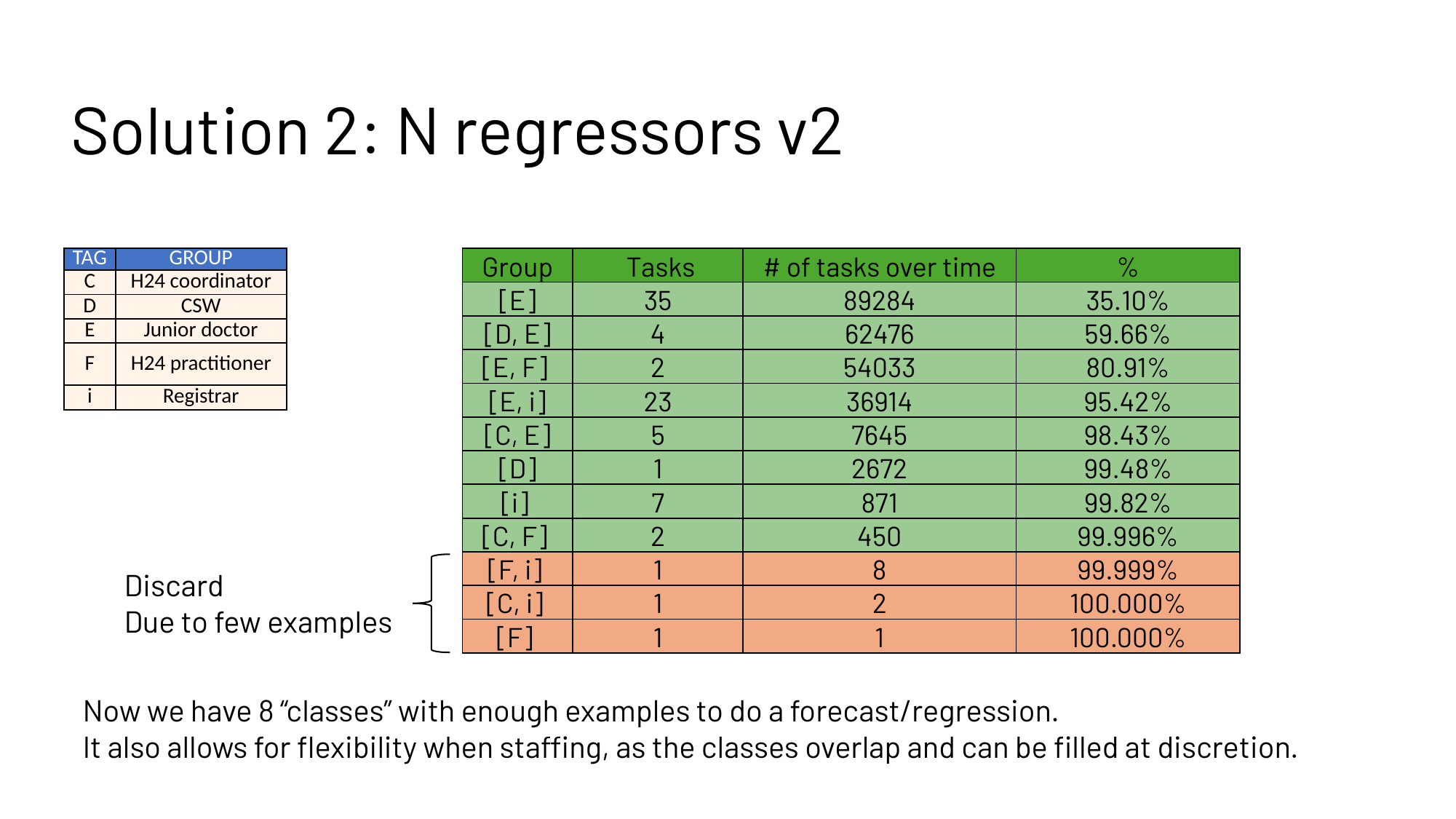

# Solution 2: N regressors v2
| TAG | GROUP |
| --- | --- |
| C | H24 coordinator |
| D | CSW |
| E | Junior doctor |
| F | H24 practitioner |
| i | Registrar |
| Group | Tasks | # of tasks over time | % |
| --- | --- | --- | --- |
| [E] | 35 | 89284 | 35.10% |
| [D, E] | 4 | 62476 | 59.66% |
| [E, F] | 2 | 54033 | 80.91% |
| [E, i] | 23 | 36914 | 95.42% |
| [C, E] | 5 | 7645 | 98.43% |
| [D] | 1 | 2672 | 99.48% |
| [i] | 7 | 871 | 99.82% |
| [C, F] | 2 | 450 | 99.996% |
| [F, i] | 1 | 8 | 99.999% |
| [C, i] | 1 | 2 | 100.000% |
| [F] | 1 | 1 | 100.000% |
Task-Centric Groups Instead:

Discard
Due to few examples
Now we have 8 “classes” with enough examples to do a forecast/regression.
It also allows for flexibility when staffing, as the classes overlap and can be filled at discretion.